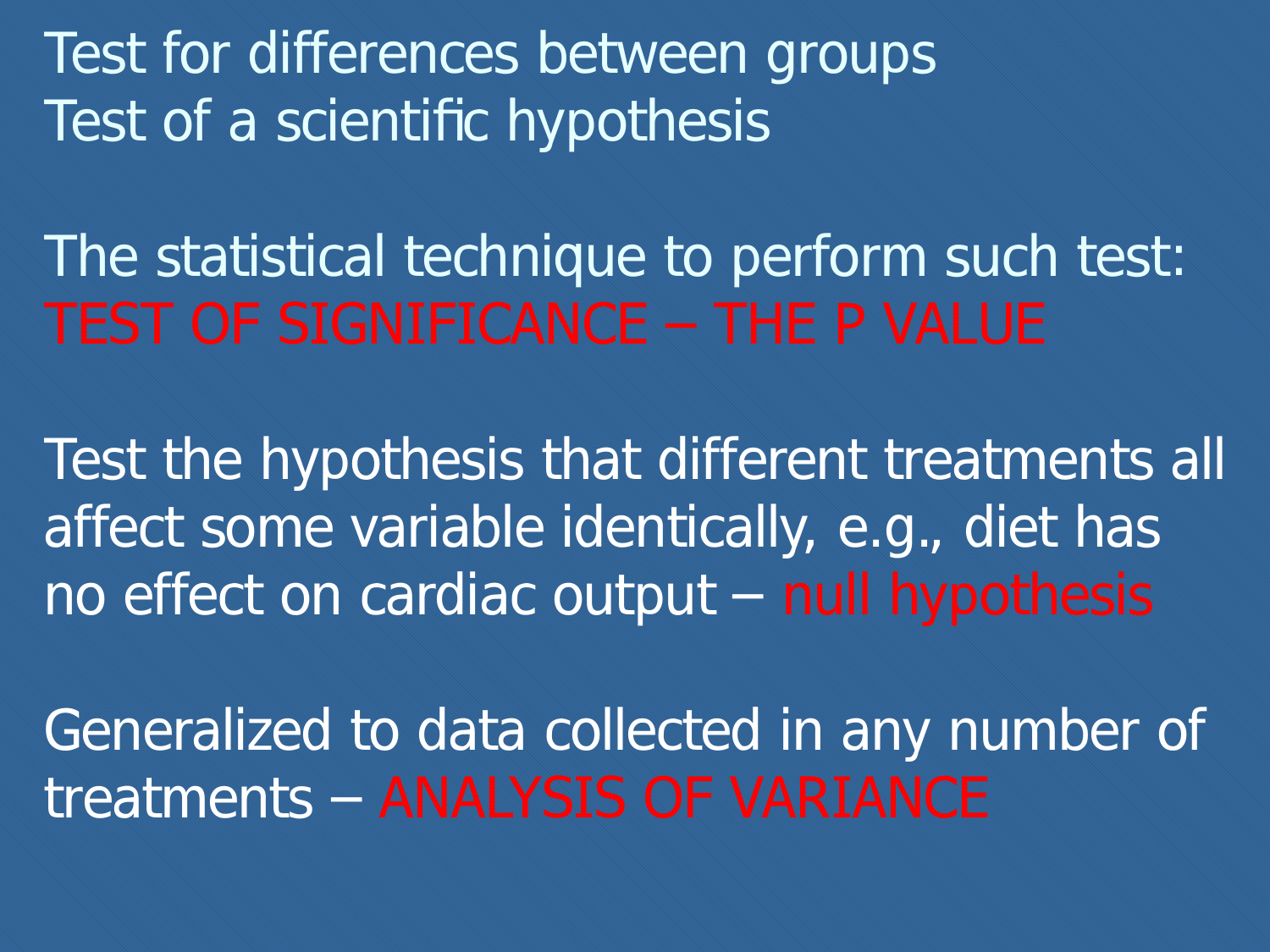

# Test for differences between groups Test of a scientific hypothesis The statistical technique to perform such test: TEST OF SIGNIFICANCE – THE P VALUE Test the hypothesis that different treatments all affect some variable identically, e.g., diet has no effect on cardiac output – null hypothesis Generalized to data collected in any number of treatments – ANALYSIS OF VARIANCE